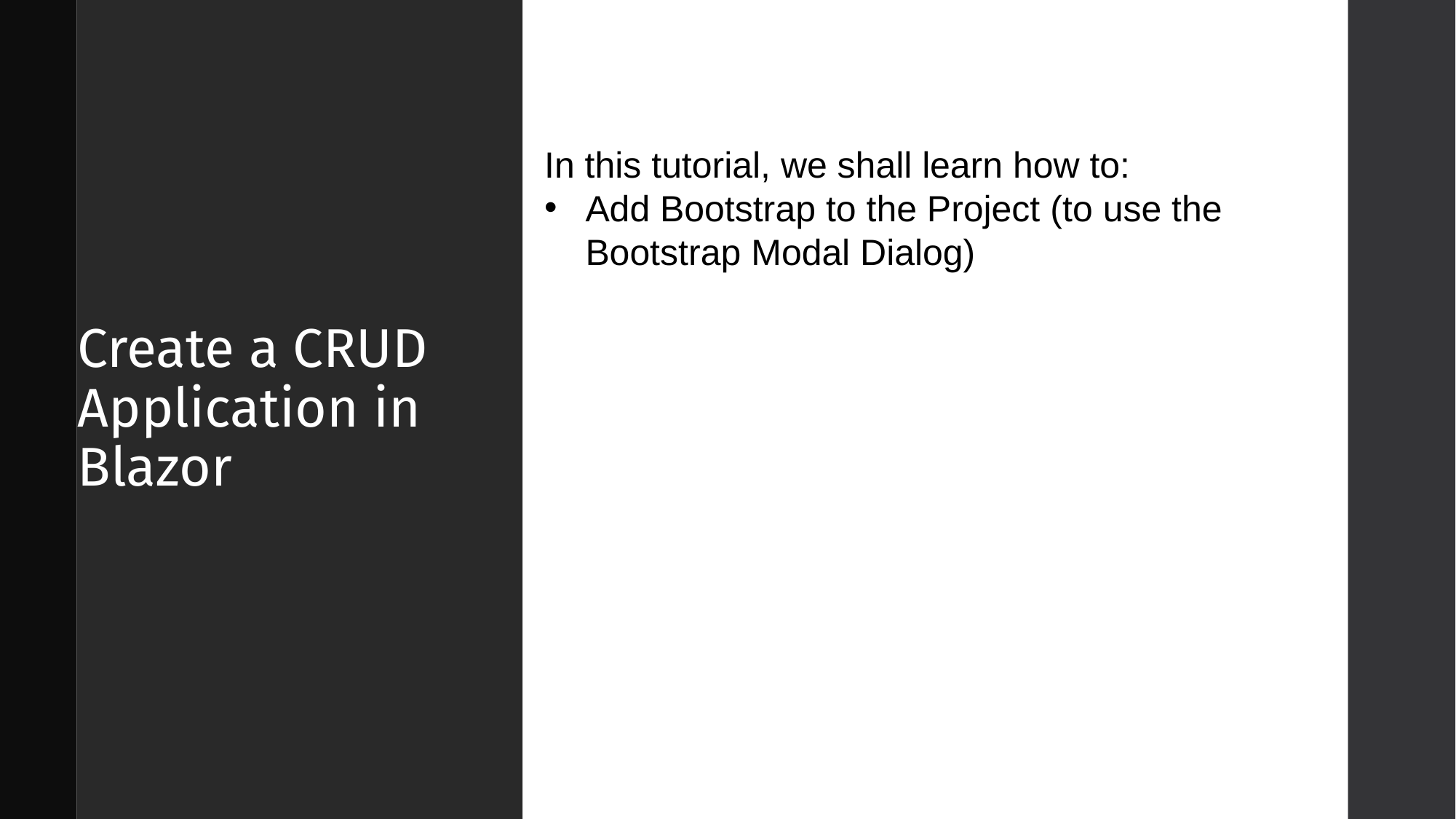

# Create a CRUD Application in Blazor
In this tutorial, we shall learn how to:
Add Bootstrap to the Project (to use the Bootstrap Modal Dialog)